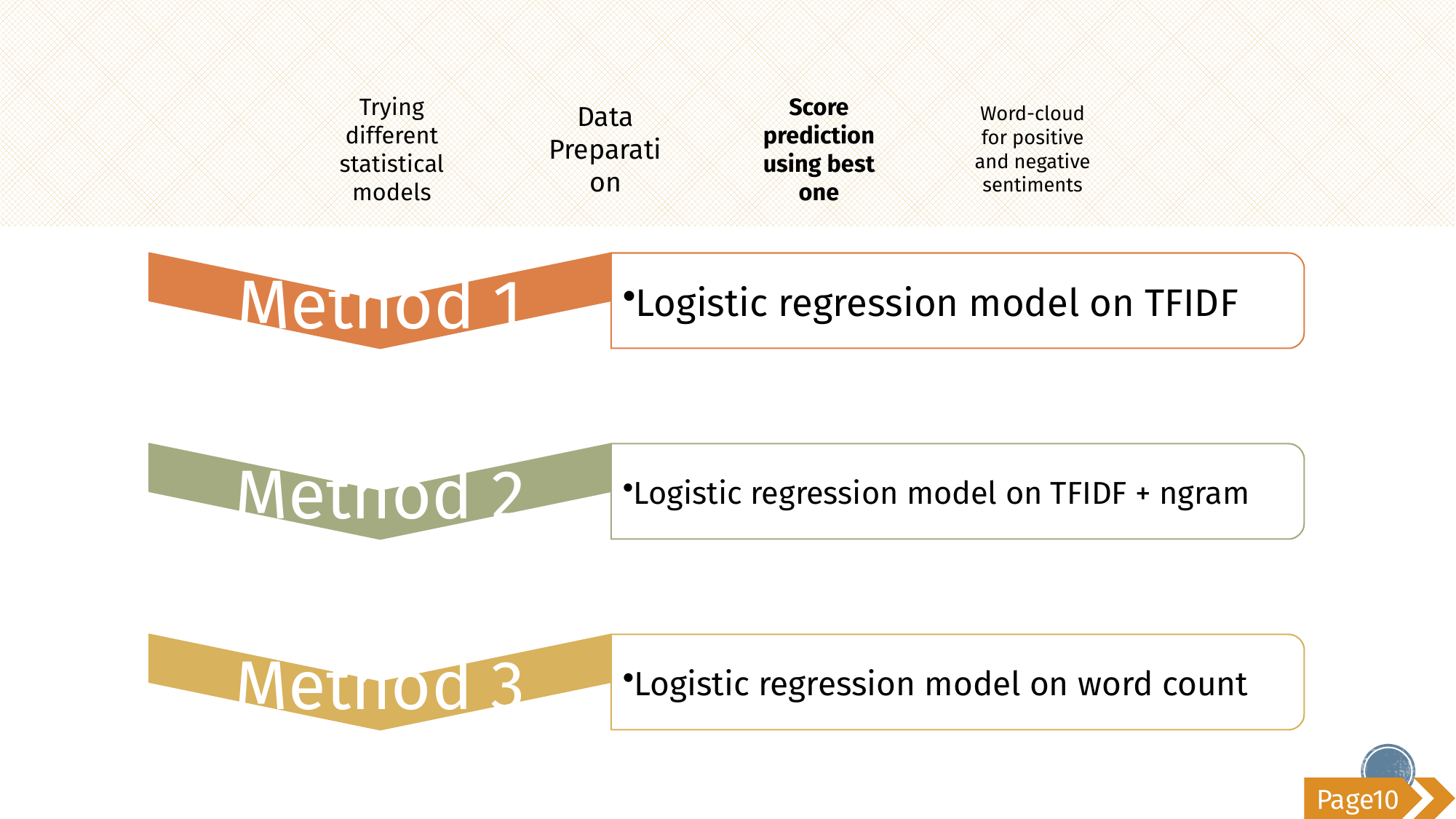

Trying different statistical models
Data Preparation
Word-cloud for positive and negative sentiments
Score prediction using best one
Method 1
Logistic regression model on TFIDF
Method 2
Logistic regression model on TFIDF + ngram
Method 3
Logistic regression model on word count
Page10